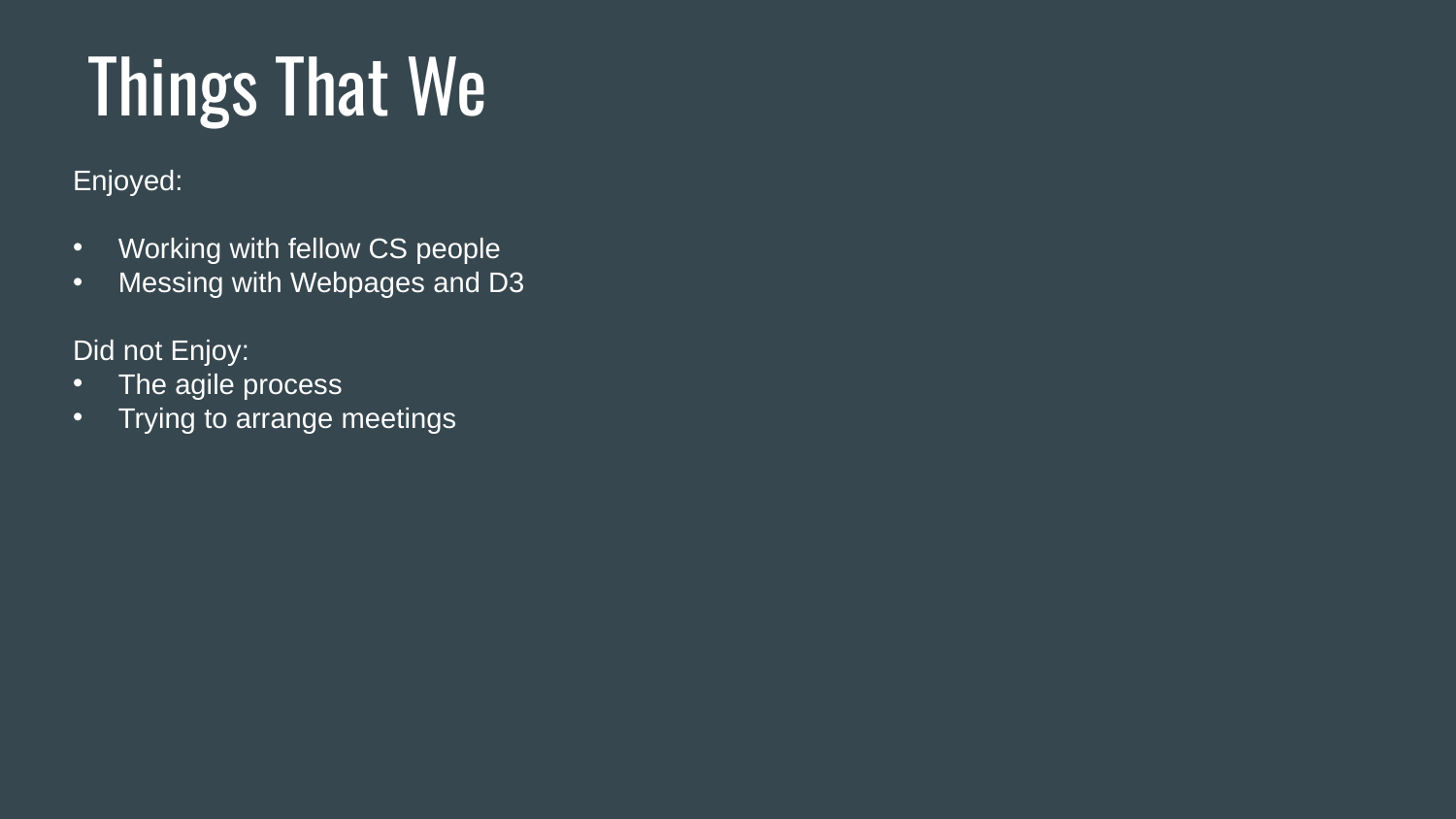

# Things That We
Enjoyed:

Working with fellow CS people
Messing with Webpages and D3

Did not Enjoy:
The agile process
Trying to arrange meetings